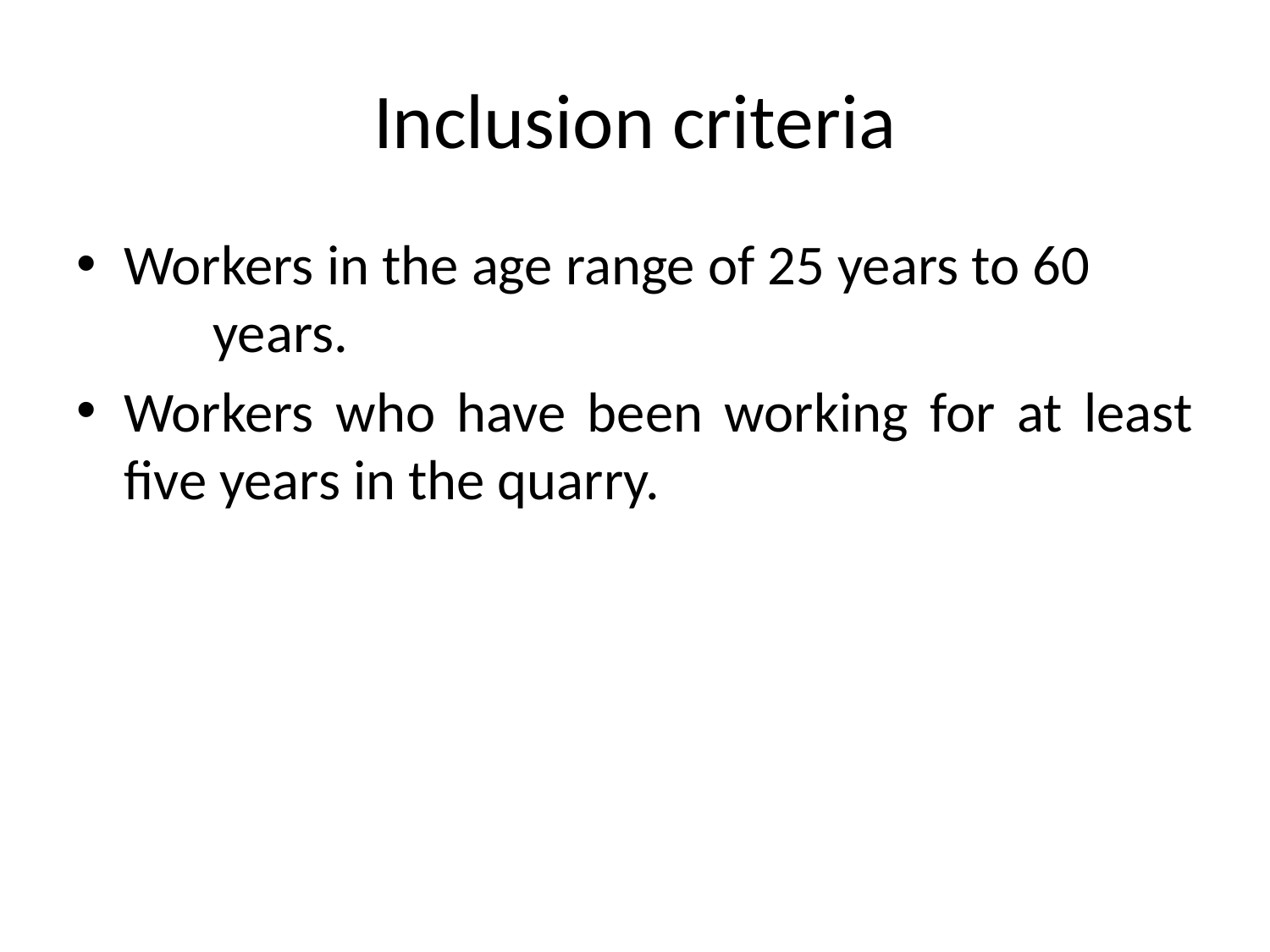

# Inclusion criteria
Workers in the age range of 25 years to 60                years.
Workers who have been working for at least five years in the quarry.